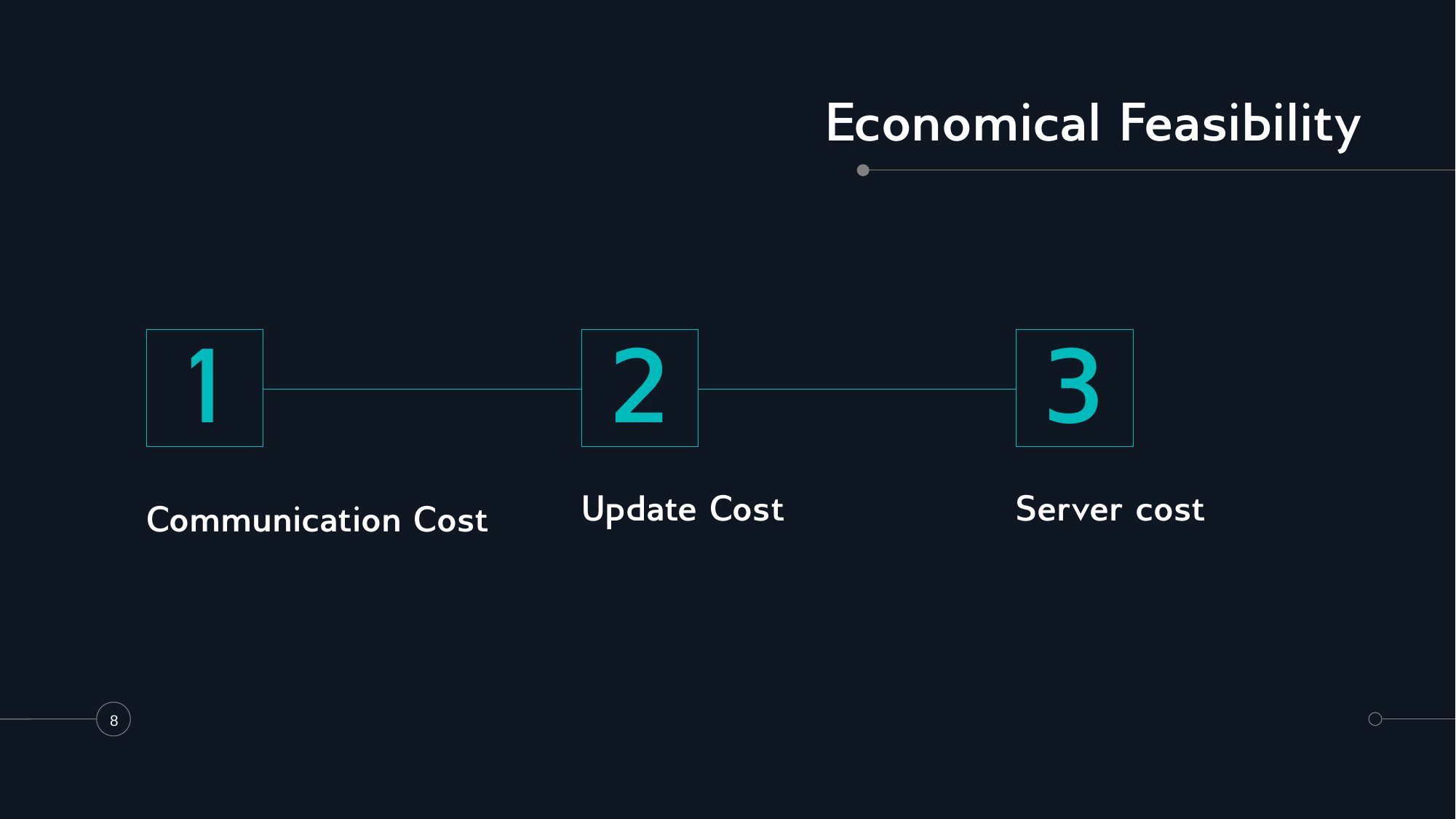

# Economical Feasibility
1
2
3
Communication Cost
Update Cost
Server cost
8